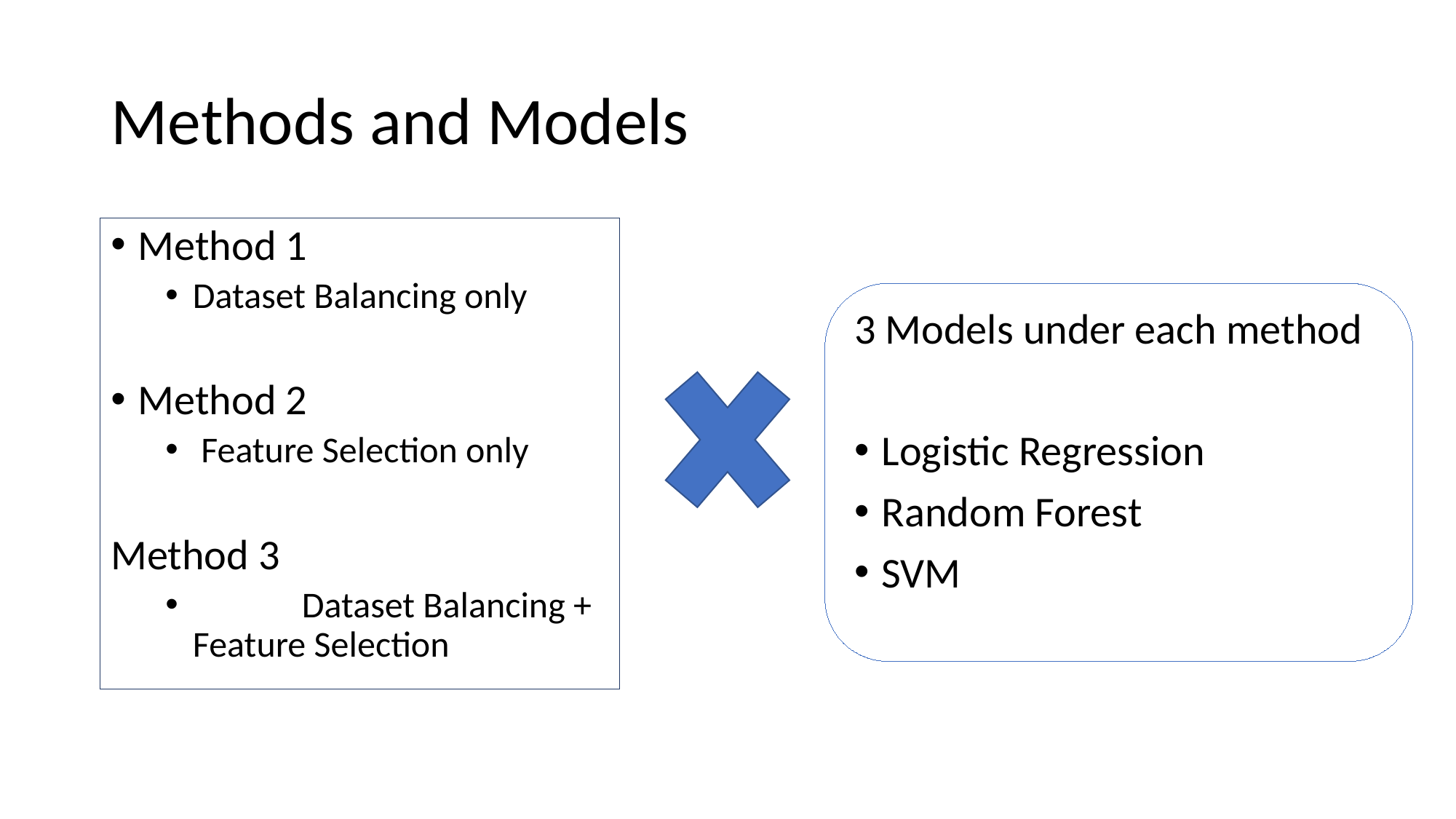

# Methods and Models
Method 1
Dataset Balancing only

Method 2
 Feature Selection only

Method 3
	Dataset Balancing + Feature Selection

3 Models under each method

Logistic Regression
Random Forest
SVM